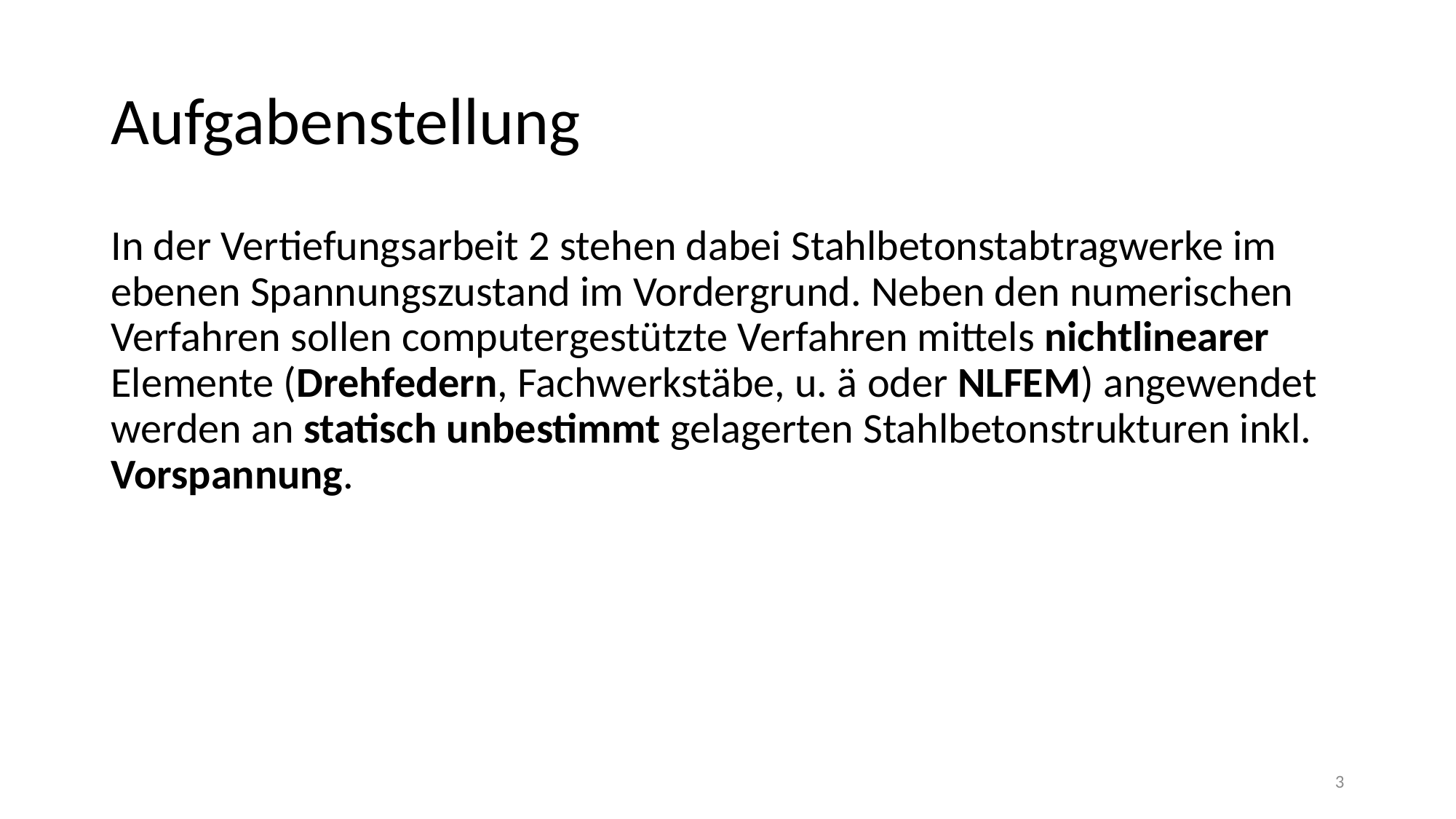

# Aufgabenstellung
In der Vertiefungsarbeit 2 stehen dabei Stahlbetonstabtragwerke im ebenen Spannungszustand im Vordergrund. Neben den numerischen Verfahren sollen computergestützte Verfahren mittels nichtlinearer Elemente (Drehfedern, Fachwerkstäbe, u. ä oder NLFEM) angewendet werden an statisch unbestimmt gelagerten Stahlbetonstrukturen inkl. Vorspannung.
3